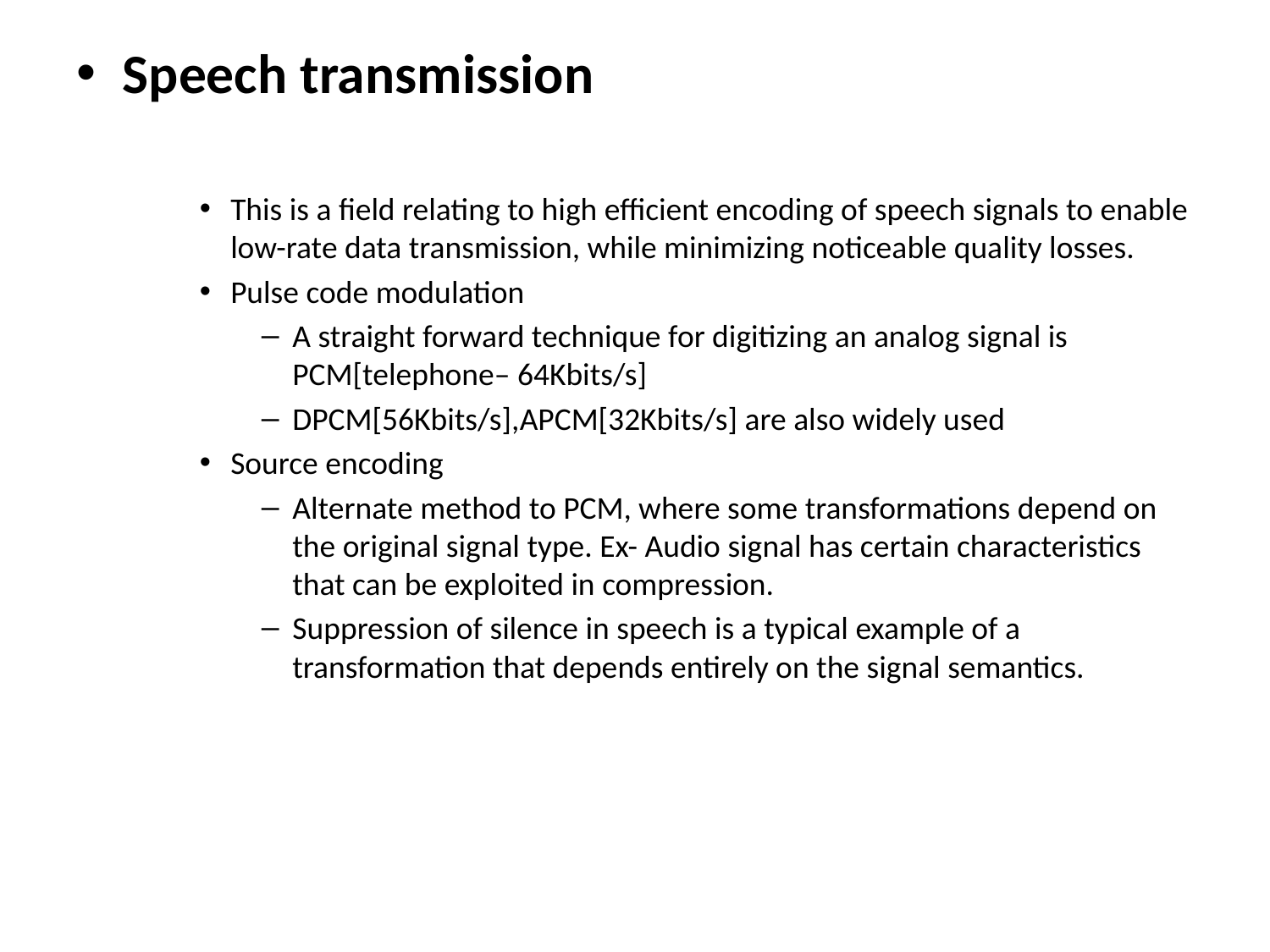

Speech transmission

This is a field relating to high efficient encoding of speech signals to enable low-rate data transmission, while minimizing noticeable quality losses.
Pulse code modulation
A straight forward technique for digitizing an analog signal is PCM[telephone– 64Kbits/s]
DPCM[56Kbits/s],APCM[32Kbits/s] are also widely used
Source encoding
Alternate method to PCM, where some transformations depend on the original signal type. Ex- Audio signal has certain characteristics that can be exploited in compression.
Suppression of silence in speech is a typical example of a transformation that depends entirely on the signal semantics.